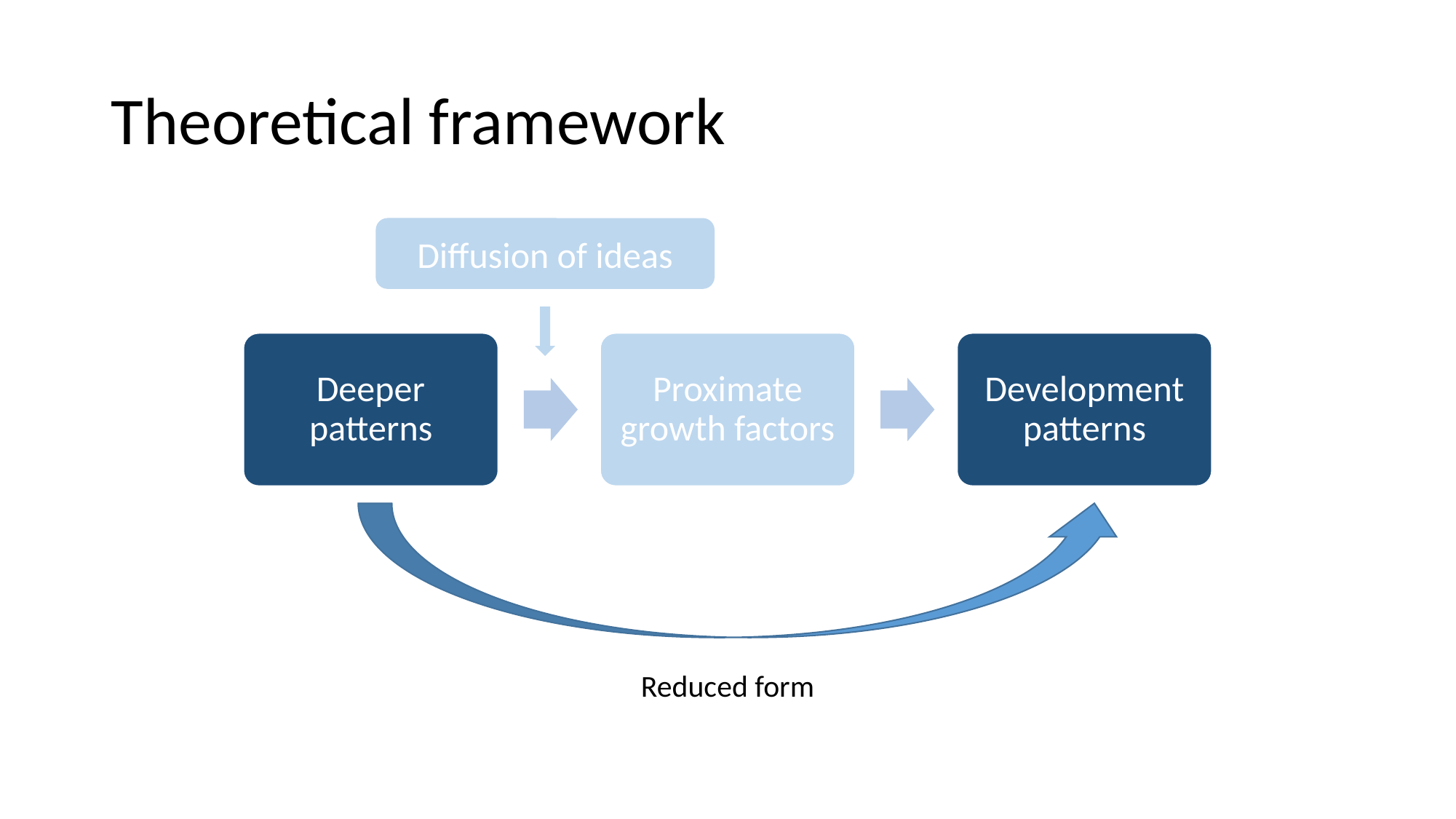

# Theoretical framework
Diffusion of ideas

Deeper patterns
Proximate growth factors
Development patterns

Reduced form